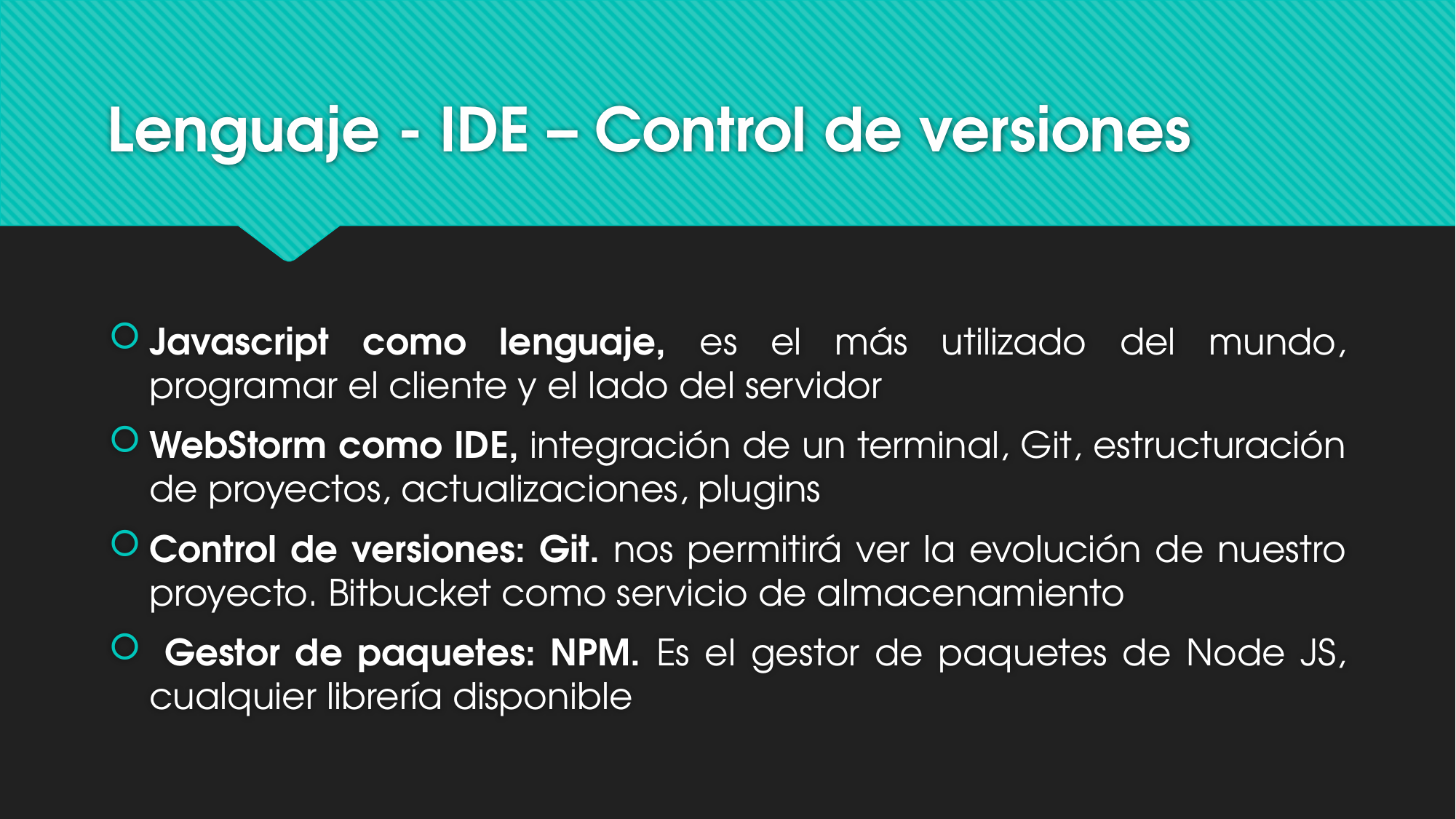

# Lenguaje - IDE – Control de versiones
Javascript como lenguaje, es el más utilizado del mundo, programar el cliente y el lado del servidor
WebStorm como IDE, integración de un terminal, Git, estructuración de proyectos, actualizaciones, plugins
Control de versiones: Git. nos permitirá ver la evolución de nuestro proyecto. Bitbucket como servicio de almacenamiento
 Gestor de paquetes: NPM. Es el gestor de paquetes de Node JS, cualquier librería disponible